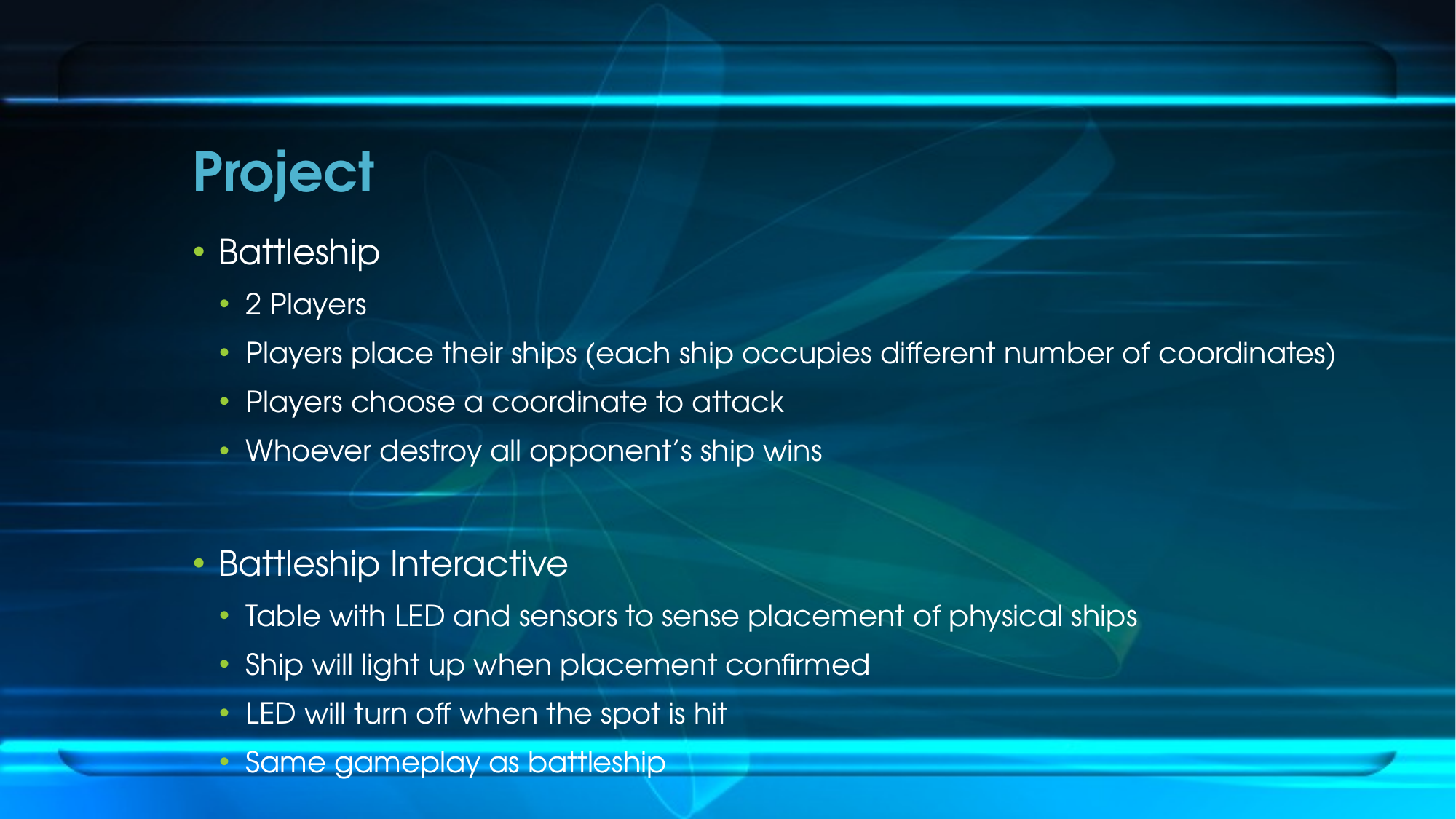

Project
Battleship
2 Players
Players place their ships (each ship occupies different number of coordinates)
Players choose a coordinate to attack
Whoever destroy all opponent’s ship wins

Battleship Interactive
Table with LED and sensors to sense placement of physical ships
Ship will light up when placement confirmed
LED will turn off when the spot is hit
Same gameplay as battleship